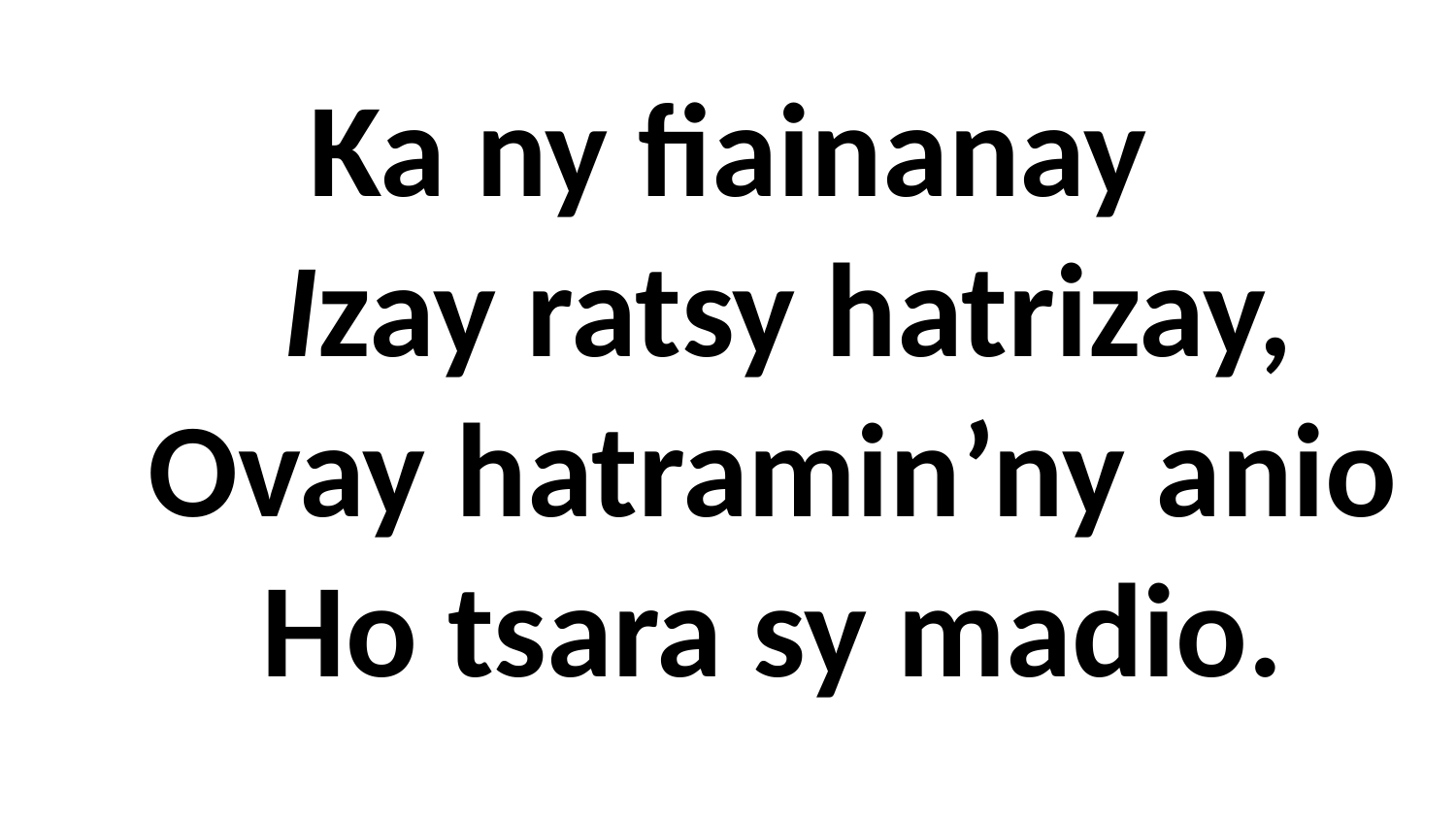

# Ka ny fiainanay Izay ratsy hatrizay, Ovay hatramin’ny anio Ho tsara sy madio.